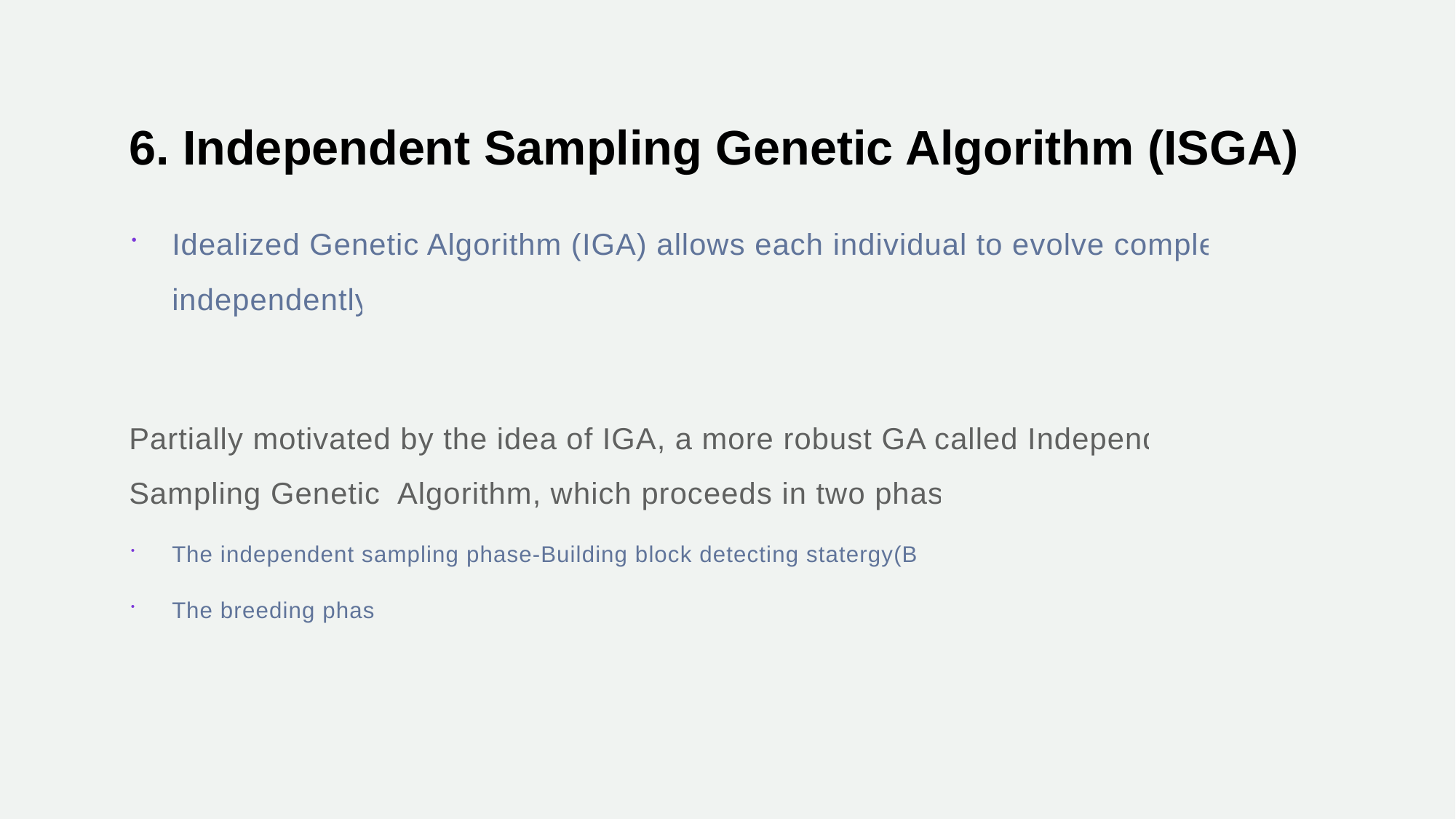

# 6. Independent Sampling Genetic Algorithm (ISGA)
Idealized Genetic Algorithm (IGA) allows each individual to evolve completely independently

Partially motivated by the idea of IGA, a more robust GA called Independent Sampling Genetic  Algorithm, which proceeds in two phases:
The independent sampling phase-Building block detecting statergy(BBDS)
The breeding phase